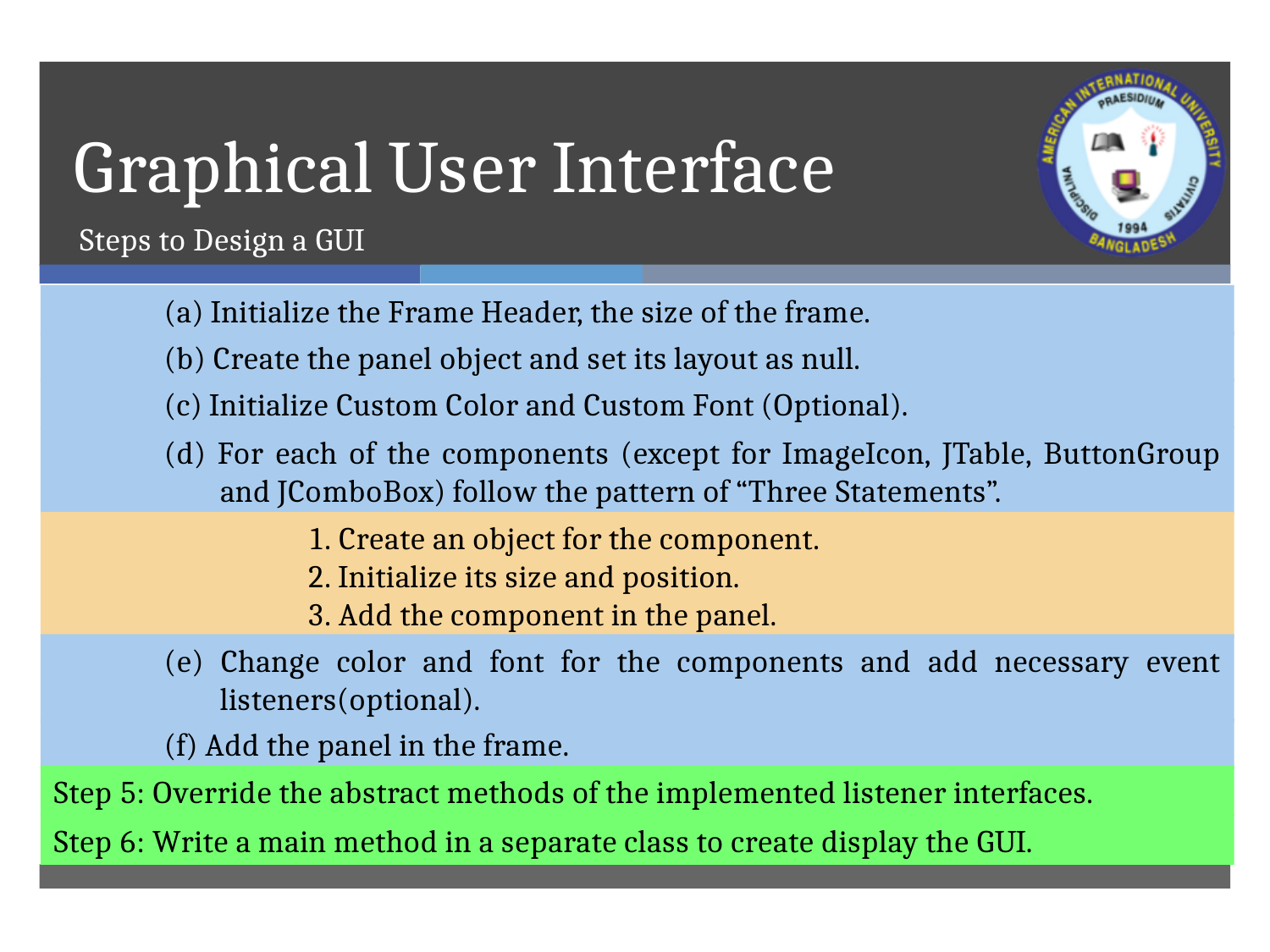

# Graphical User Interface
Steps to Design a GUI
(a) Initialize the Frame Header, the size of the frame.
(b) Create the panel object and set its layout as null.
(c) Initialize Custom Color and Custom Font (Optional).
(d) For each of the components (except for ImageIcon, JTable, ButtonGroup and JComboBox) follow the pattern of “Three Statements”.
		1. Create an object for the component.
		2. Initialize its size and position.
		3. Add the component in the panel.
(e) Change color and font for the components and add necessary event listeners(optional).
(f) Add the panel in the frame.
Step 5: Override the abstract methods of the implemented listener interfaces.
Step 6: Write a main method in a separate class to create display the GUI.